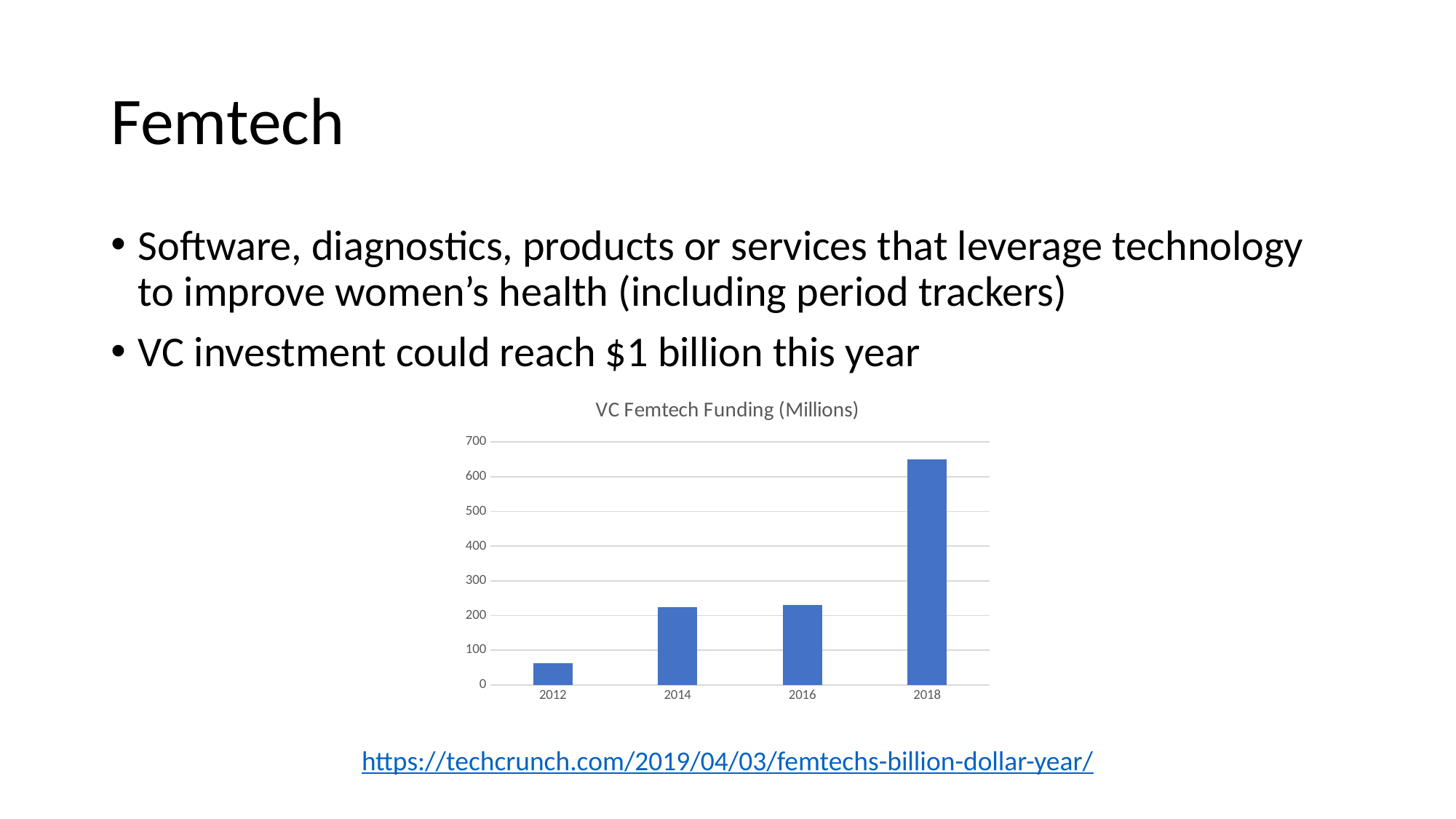

# Femtech
Software, diagnostics, products or services that leverage technology to improve women’s health (including period trackers)
VC investment could reach $1 billion this year

### Chart: VC Femtech Funding (Millions)

| Category |  |
|---|---|
| 2012 | 62.0 |
| 2014 | 225.0 |
| 2016 | 231.0 |
| 2018 | 650.0 |
https://techcrunch.com/2019/04/03/femtechs-billion-dollar-year/